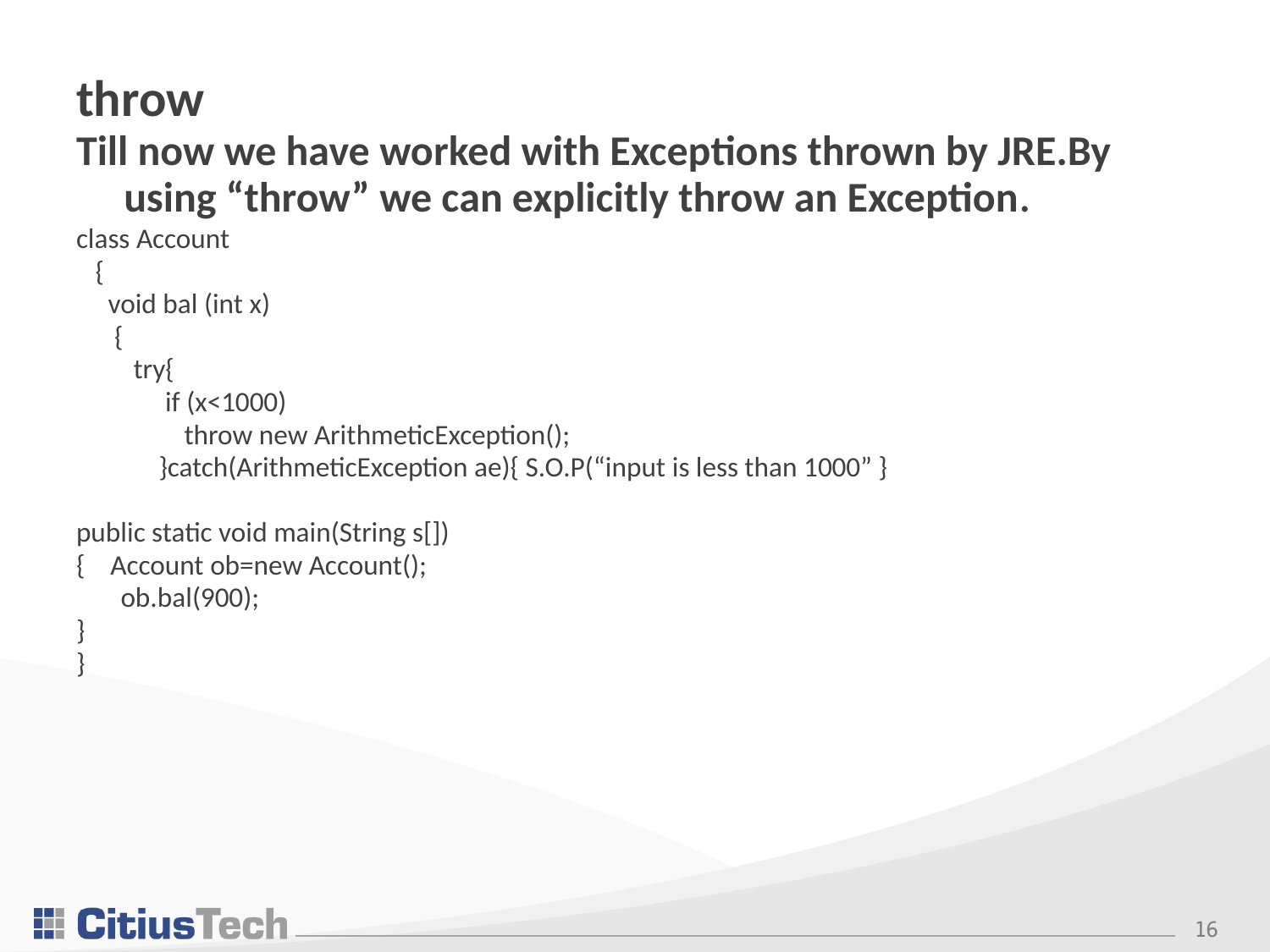

# throw
Till now we have worked with Exceptions thrown by JRE.By using “throw” we can explicitly throw an Exception.
class Account
   {
     void bal (int x)
      {
         try{
              if (x<1000)
                 throw new ArithmeticException();
             }catch(ArithmeticException ae){ S.O.P(“input is less than 1000” }

public static void main(String s[])
{    Account ob=new Account();
       ob.bal(900);
}
}